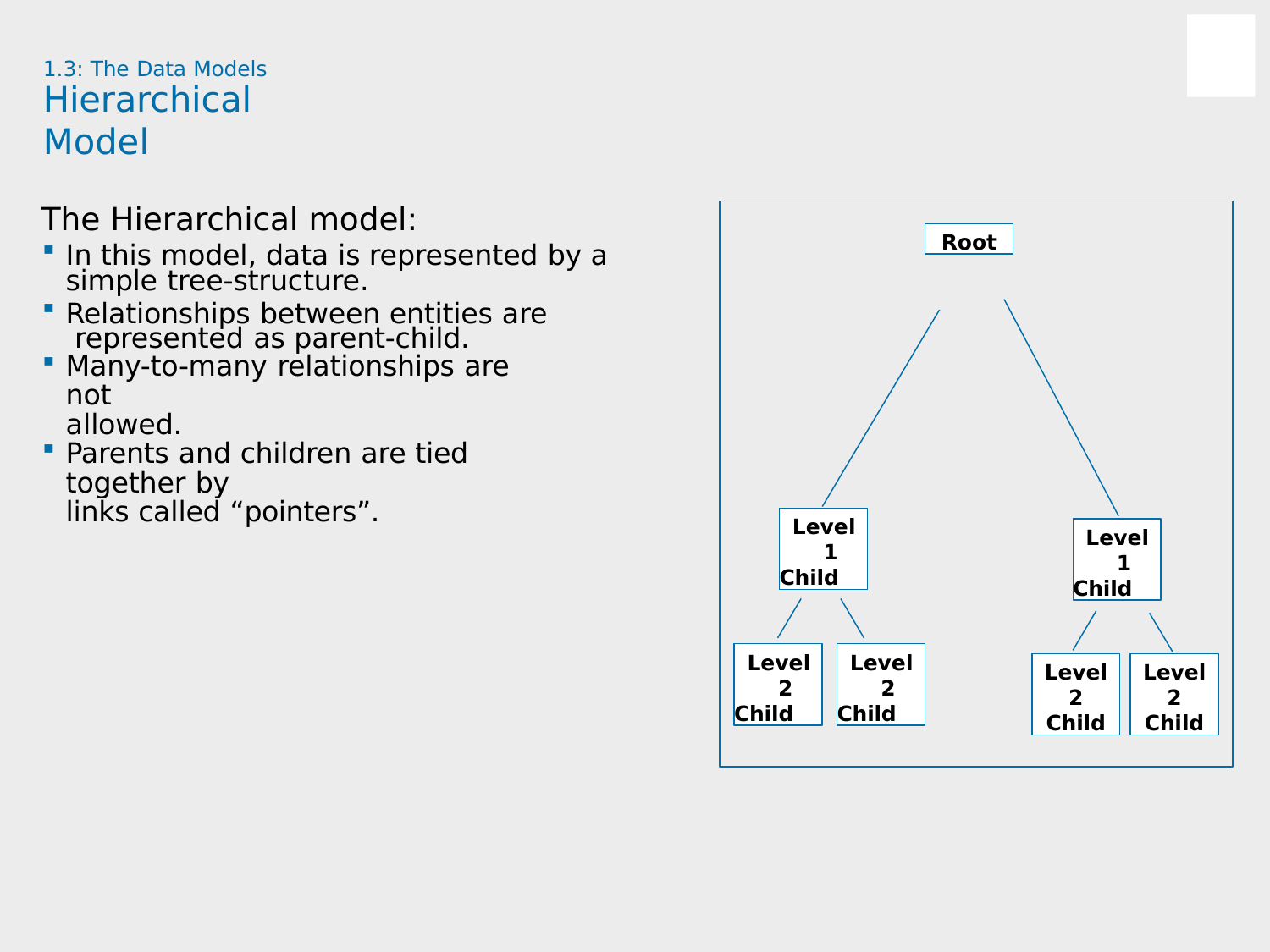

1.3: The Data Models
# Hierarchical Model
The Hierarchical model:
In this model, data is represented by a  simple tree-structure.
Relationships between entities are  represented as parent-child.
Many-to-many relationships are not
allowed.
Parents and children are tied together by
links called “pointers”.

Root

Level  1
Child
Level  1
Child

Level  2
Child
Level  2
Child
Level
2
Child
Level
2
Child